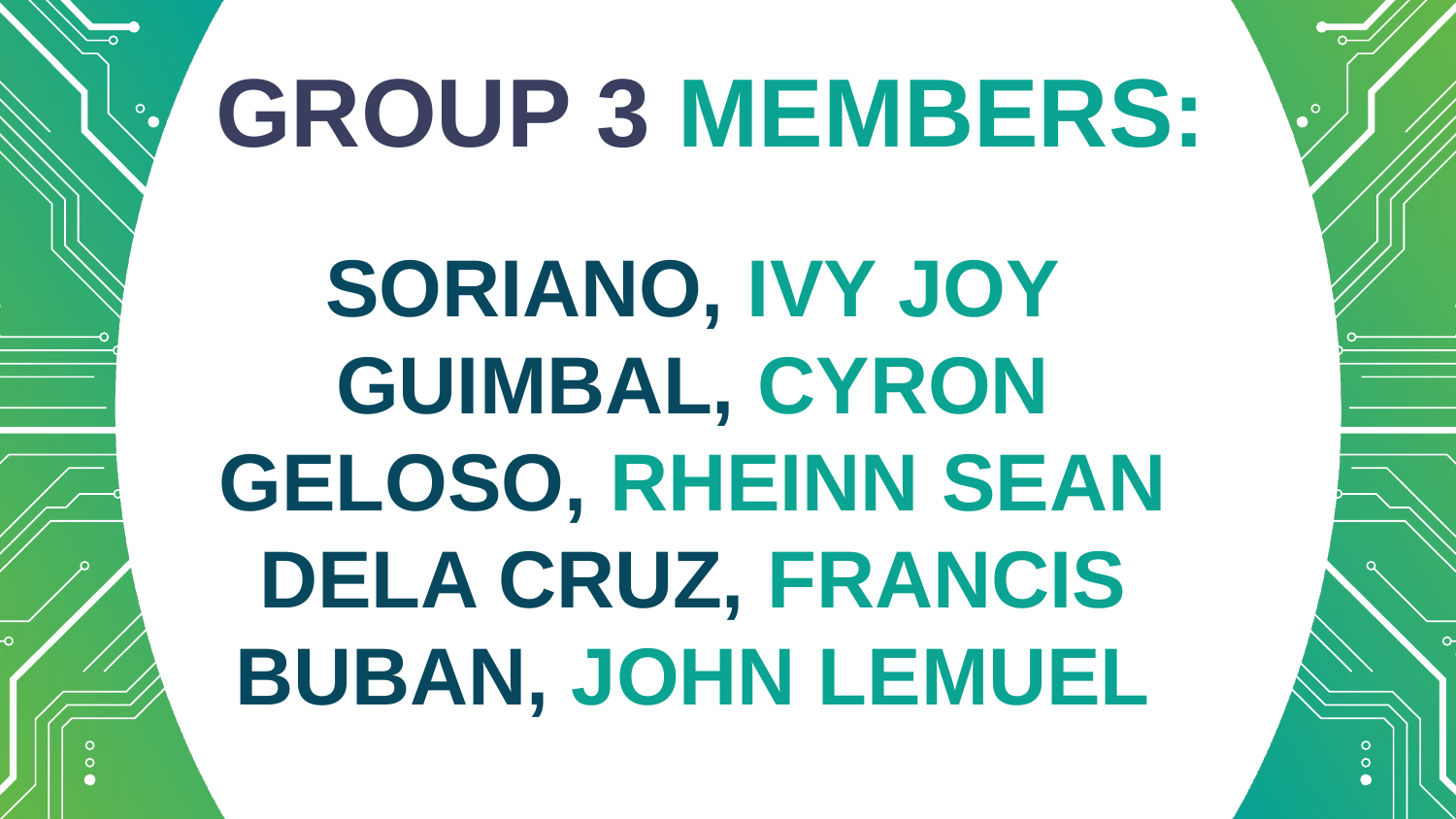

# GROUP 3 MEMBERS:

SORIANO, IVY JOY
GUIMBAL, CYRON
GELOSO, RHEINN SEAN
DELA CRUZ, FRANCIS
BUBAN, JOHN LEMUEL